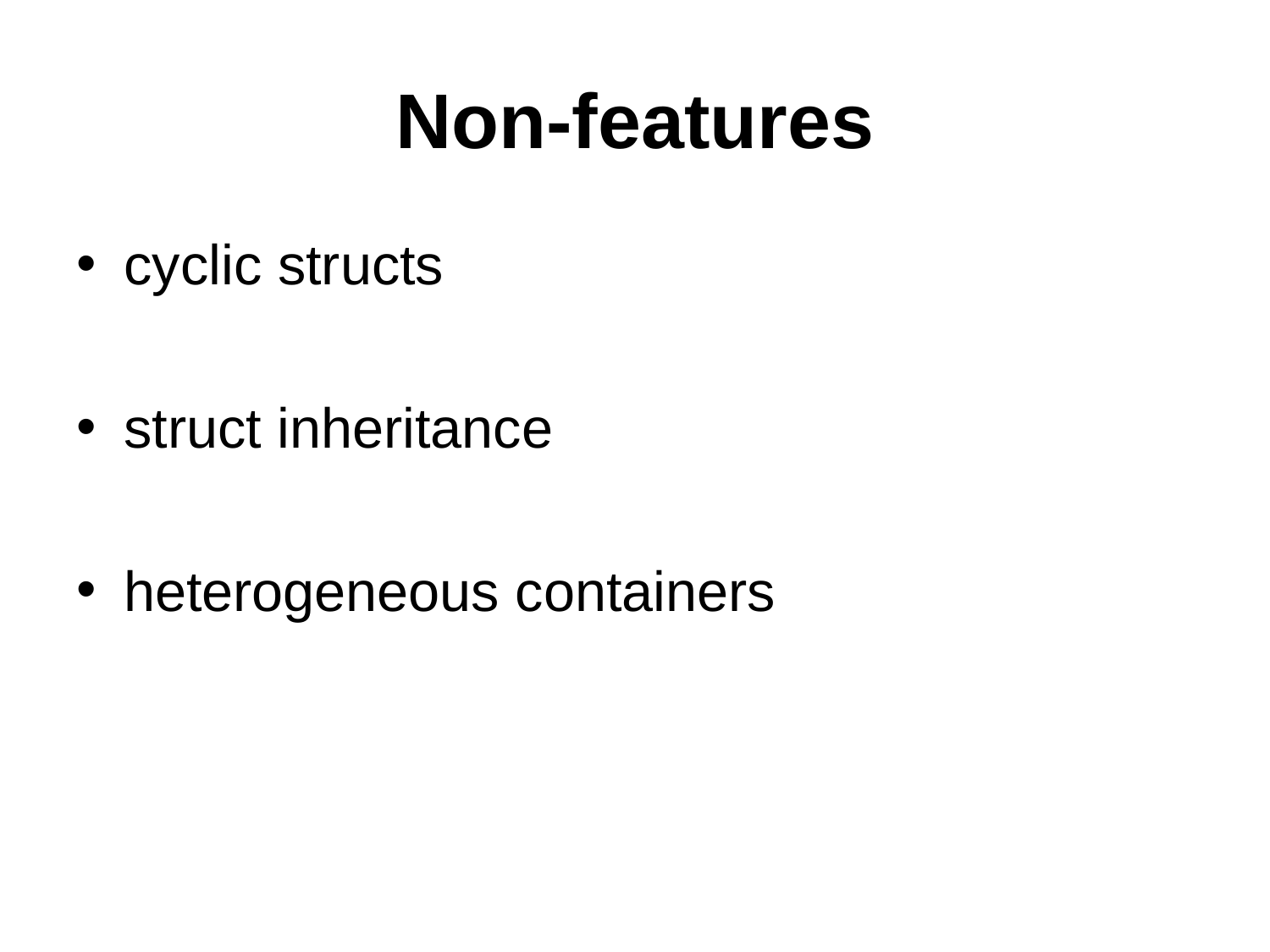

# Non-features
cyclic structs

struct inheritance

heterogeneous containers